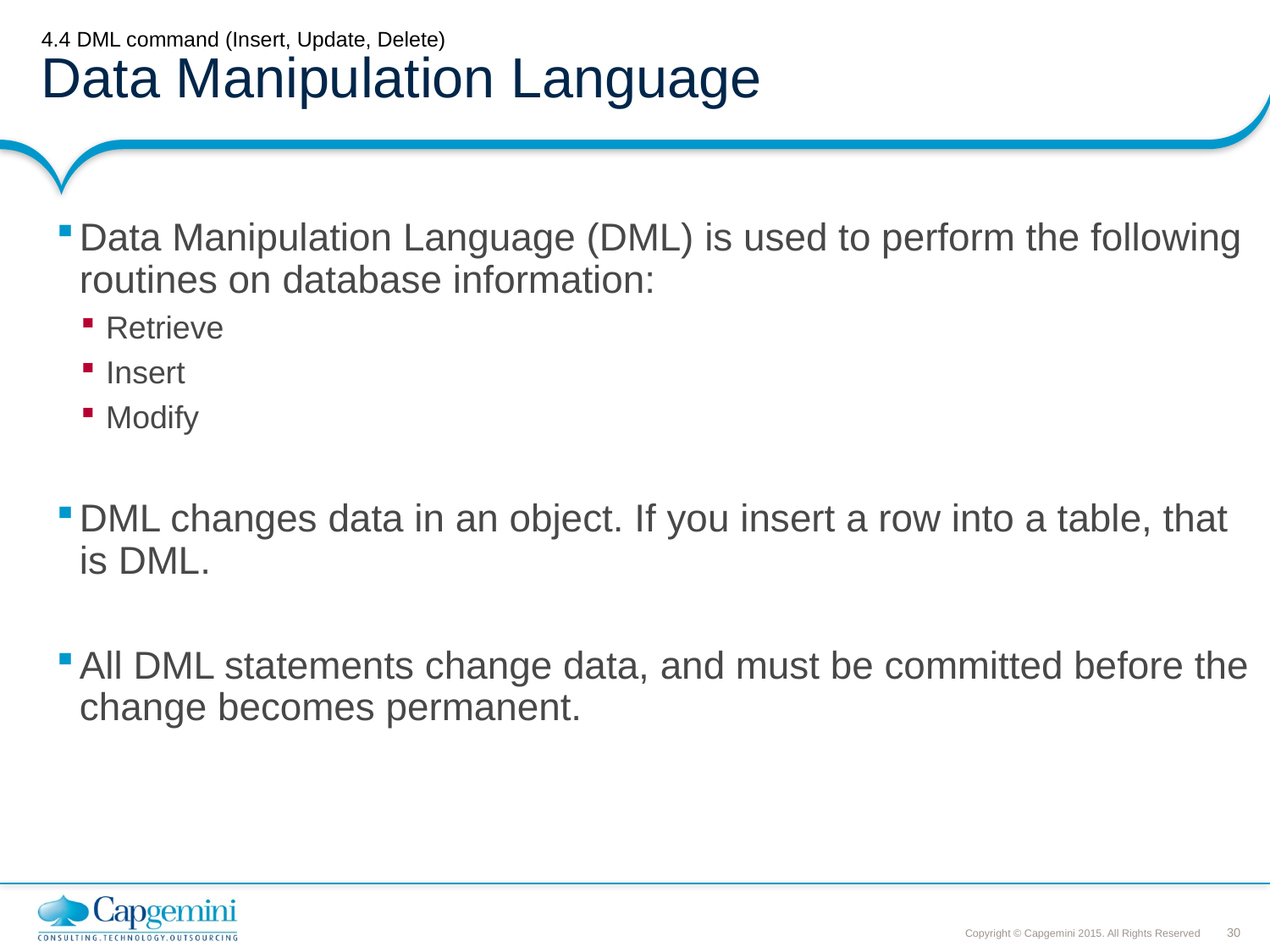

# 4.4 DML command (Insert, Update, Delete) Data Manipulation Language
Data Manipulation Language (DML) is used to perform the following routines on database information:
Retrieve
Insert
Modify

DML changes data in an object. If you insert a row into a table, that is DML.

All DML statements change data, and must be committed before the change becomes permanent.